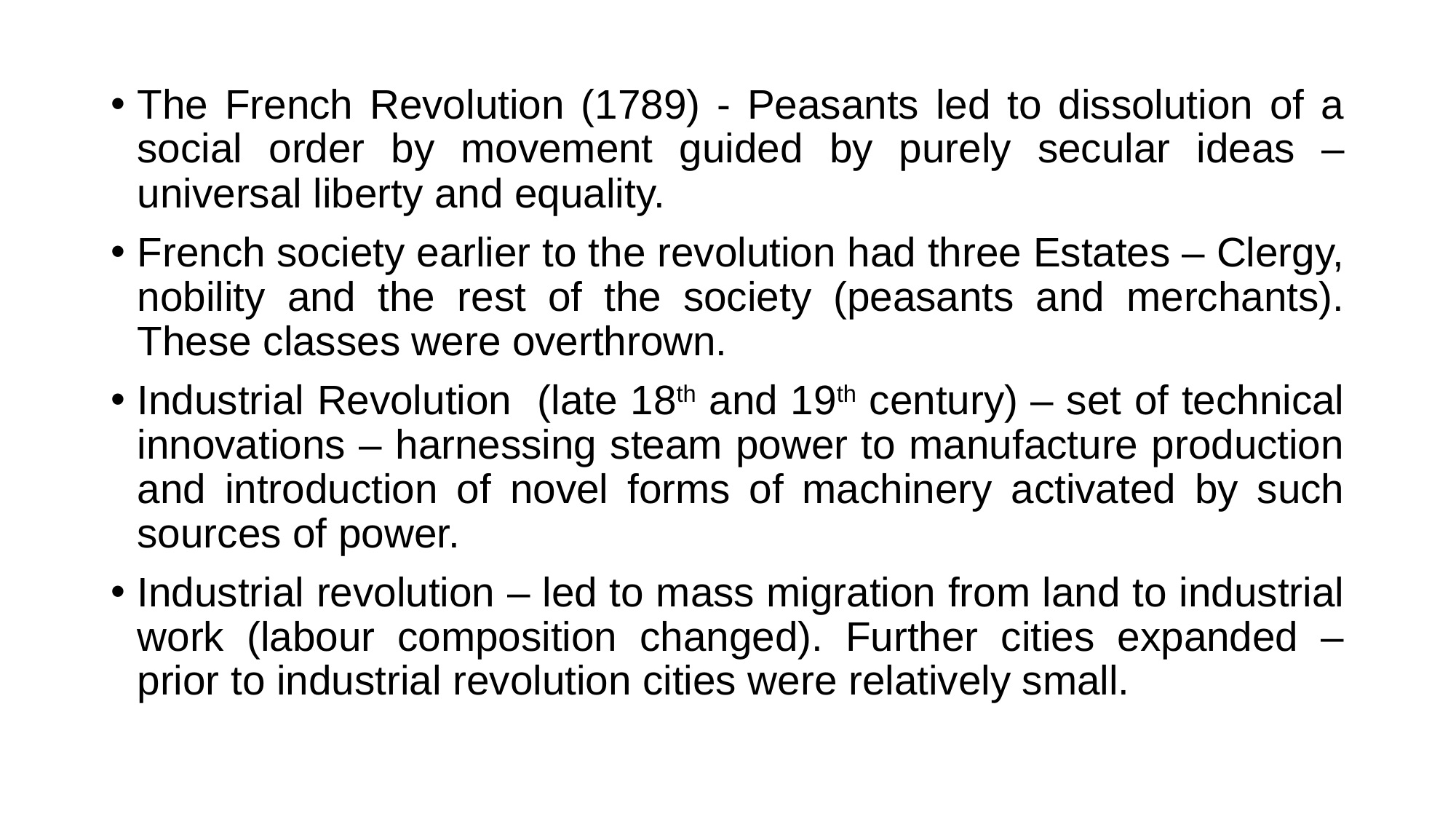

The French Revolution (1789) - Peasants led to dissolution of a social order by movement guided by purely secular ideas – universal liberty and equality.
French society earlier to the revolution had three Estates – Clergy, nobility and the rest of the society (peasants and merchants). These classes were overthrown.
Industrial Revolution  (late 18th and 19th century) – set of technical innovations – harnessing steam power to manufacture production and introduction of novel forms of machinery activated by such sources of power.
Industrial revolution – led to mass migration from land to industrial work (labour composition changed). Further cities expanded – prior to industrial revolution cities were relatively small.